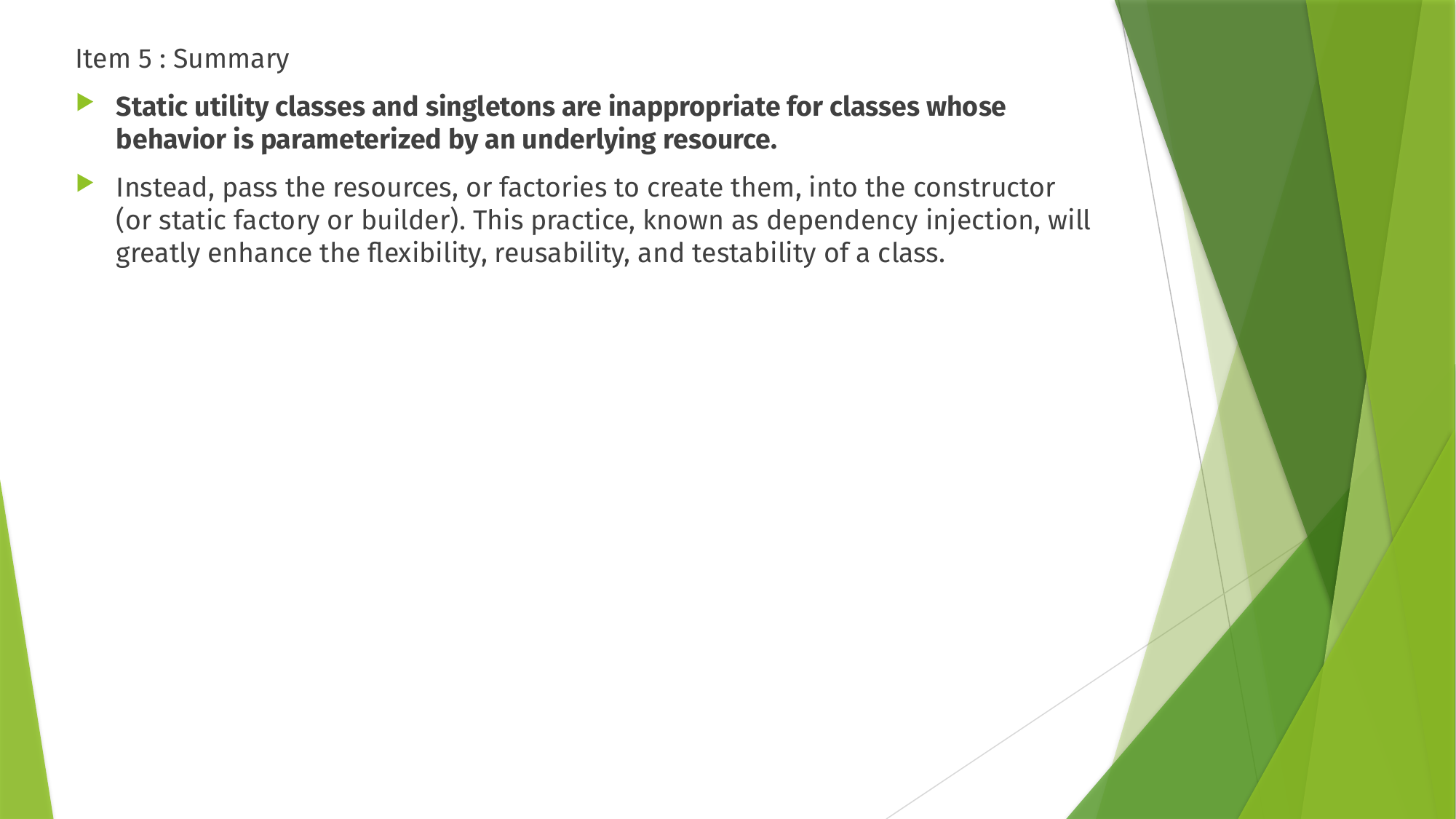

Item 5 : Summary
Static utility classes and singletons are inappropriate for classes whose behavior is parameterized by an underlying resource.
Instead, pass the resources, or factories to create them, into the constructor (or static factory or builder). This practice, known as dependency injection, will greatly enhance the flexibility, reusability, and testability of a class.